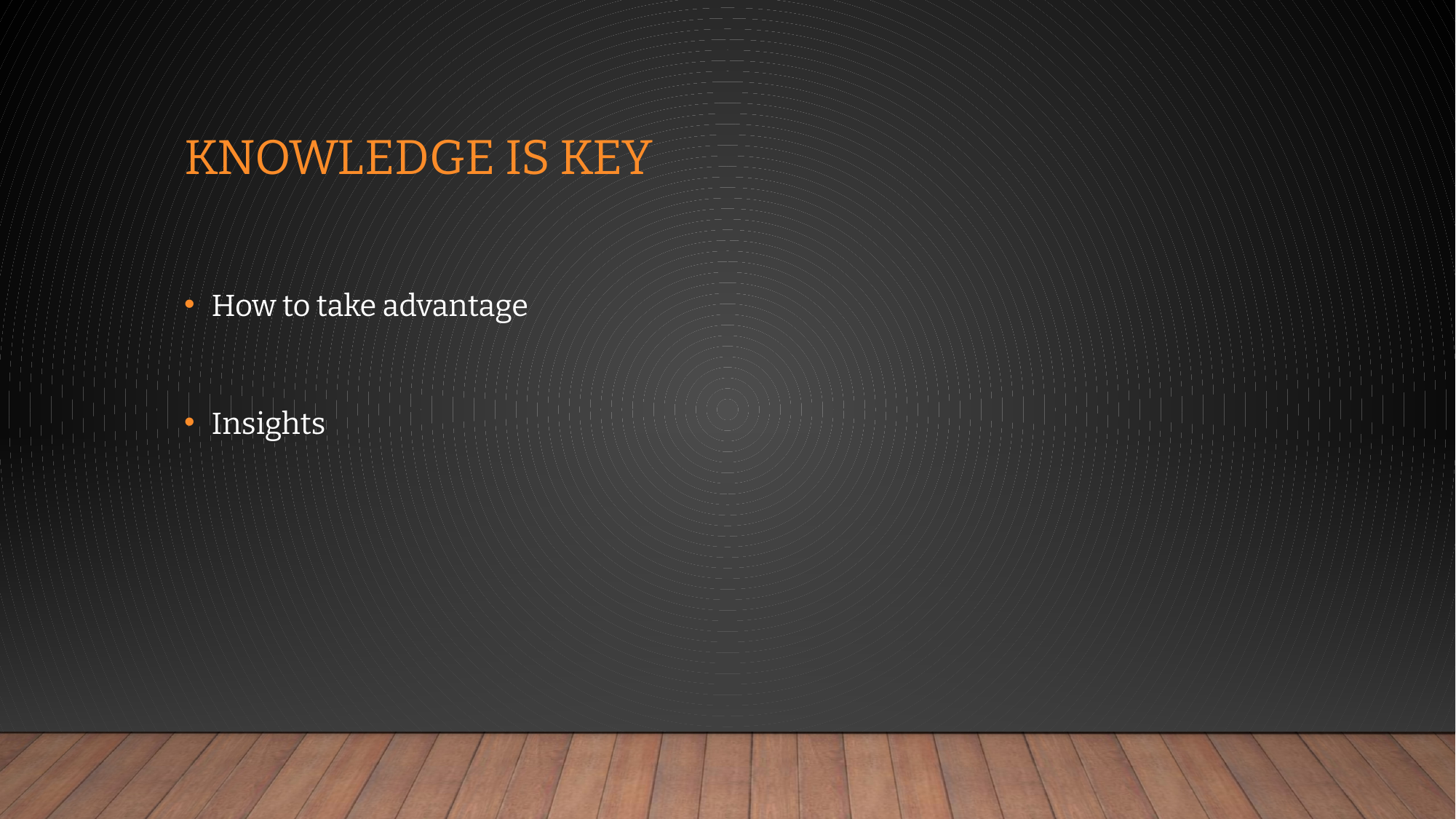

# Knowledge is key

How to take advantage

Insights